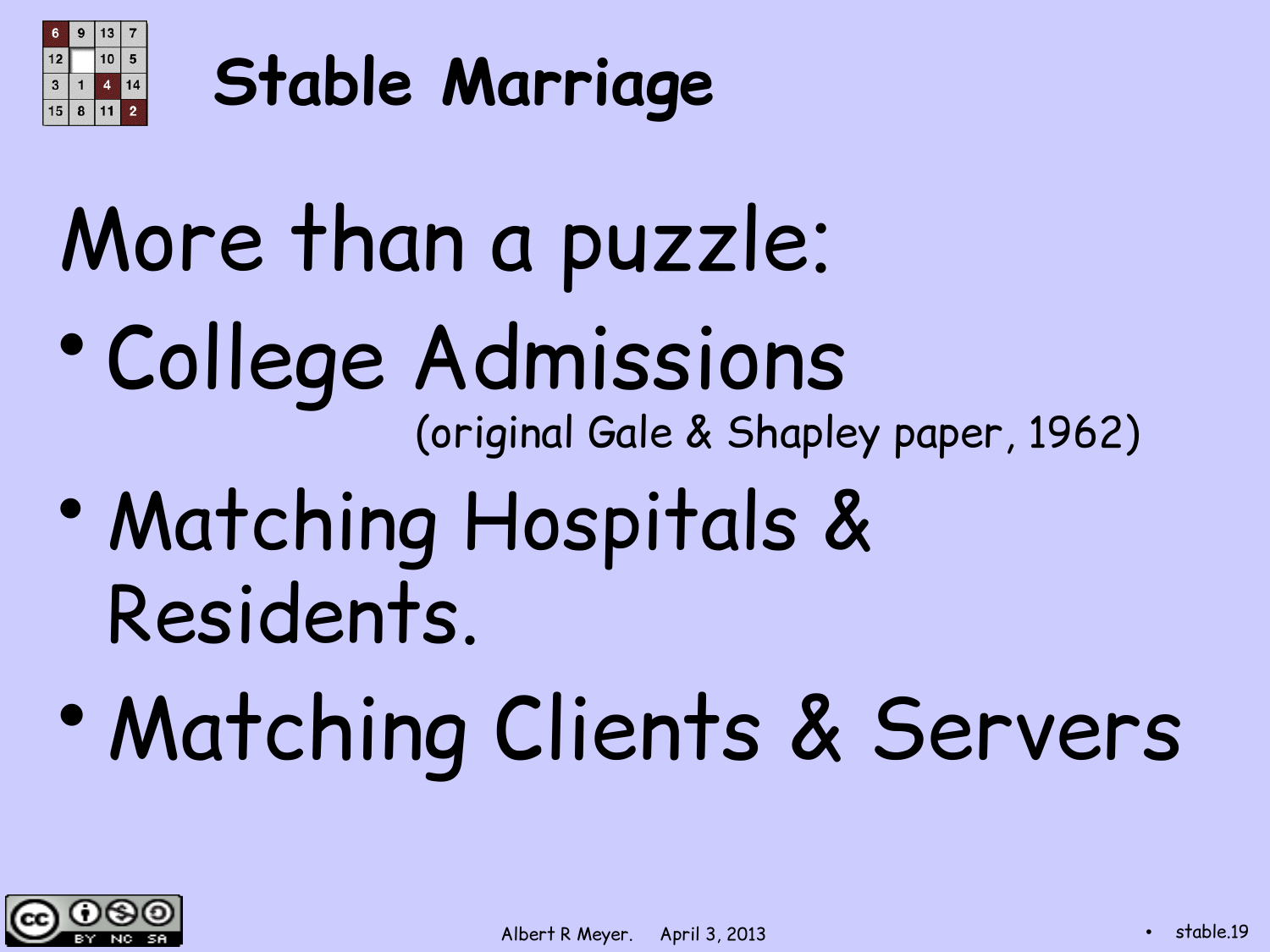

# Stable Marriage
More than a puzzle:
College Admissions
			(original Gale & Shapley paper, 1962)
Matching Hospitals & Residents.
Matching Clients & Servers
stable.19